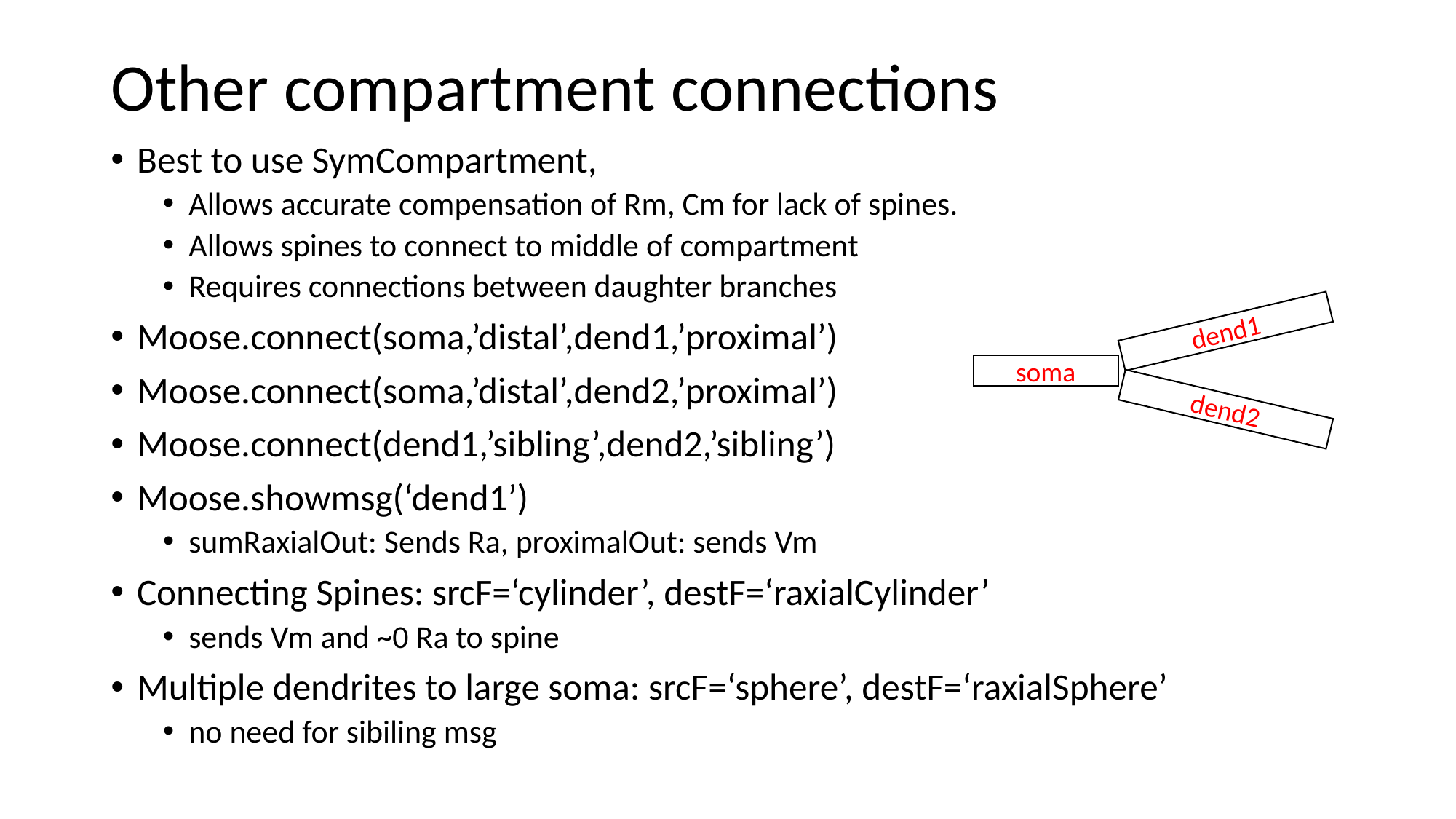

# Other compartment connections
Best to use SymCompartment,
Allows accurate compensation of Rm, Cm for lack of spines.
Allows spines to connect to middle of compartment
Requires connections between daughter branches
Moose.connect(soma,’distal’,dend1,’proximal’)
Moose.connect(soma,’distal’,dend2,’proximal’)
Moose.connect(dend1,’sibling’,dend2,’sibling’)
Moose.showmsg(‘dend1’)
sumRaxialOut: Sends Ra, proximalOut: sends Vm
Connecting Spines: srcF=‘cylinder’, destF=‘raxialCylinder’
sends Vm and ~0 Ra to spine
Multiple dendrites to large soma: srcF=‘sphere’, destF=‘raxialSphere’
no need for sibiling msg
dend1
soma
dend2